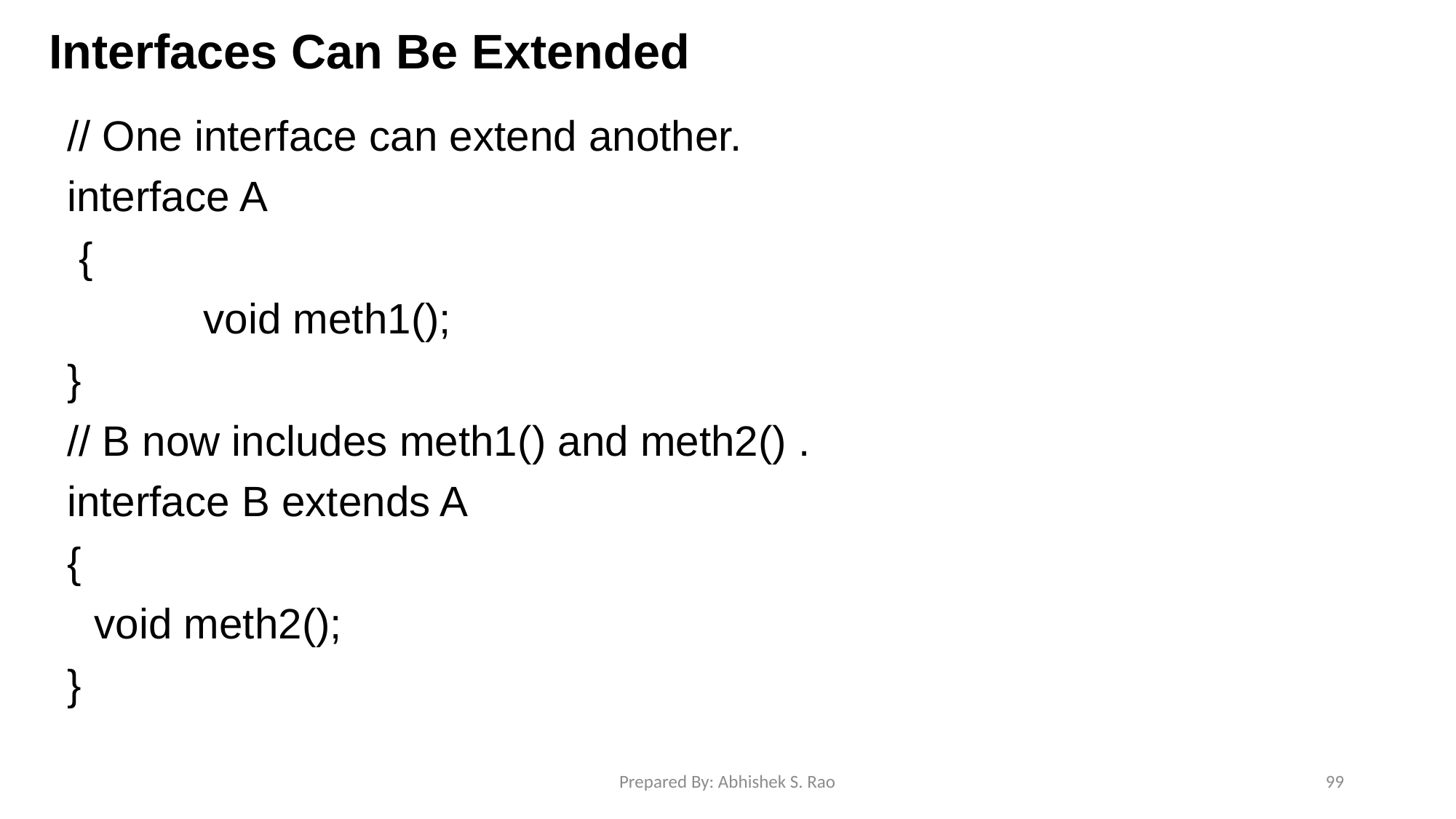

# Interfaces Can Be Extended
// One interface can extend another.
interface A
 {
		void meth1();
}
// B now includes meth1() and meth2() .
interface B extends A
{
	void meth2();
}
Prepared By: Abhishek S. Rao
99